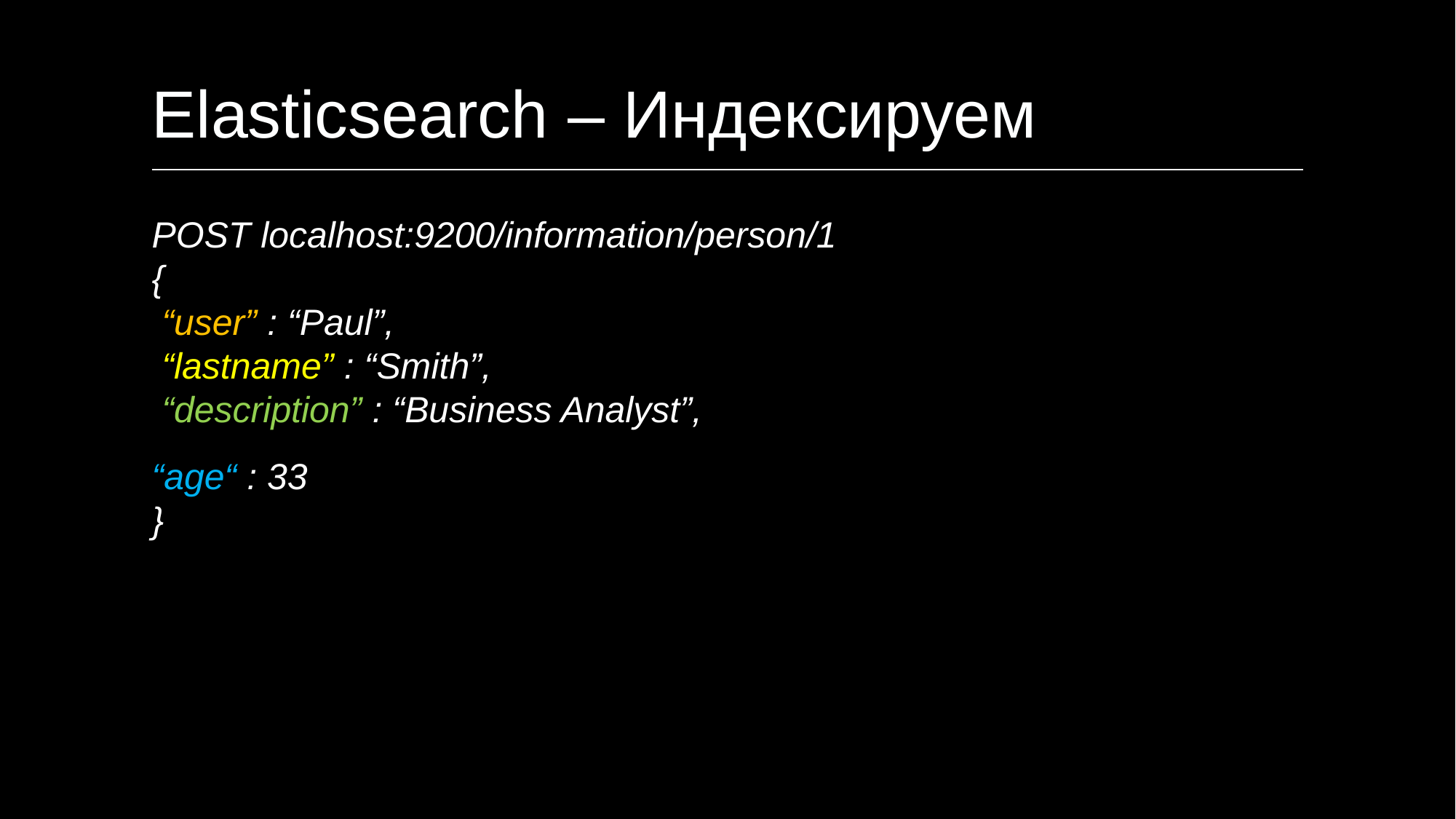

# Elasticsearch – Индексируем
POST localhost:9200/information/person/1
{
 “user” : “Paul”,
 “lastname” : “Smith”,
 “description” : “Business Analyst”,
“age“ : 33
}